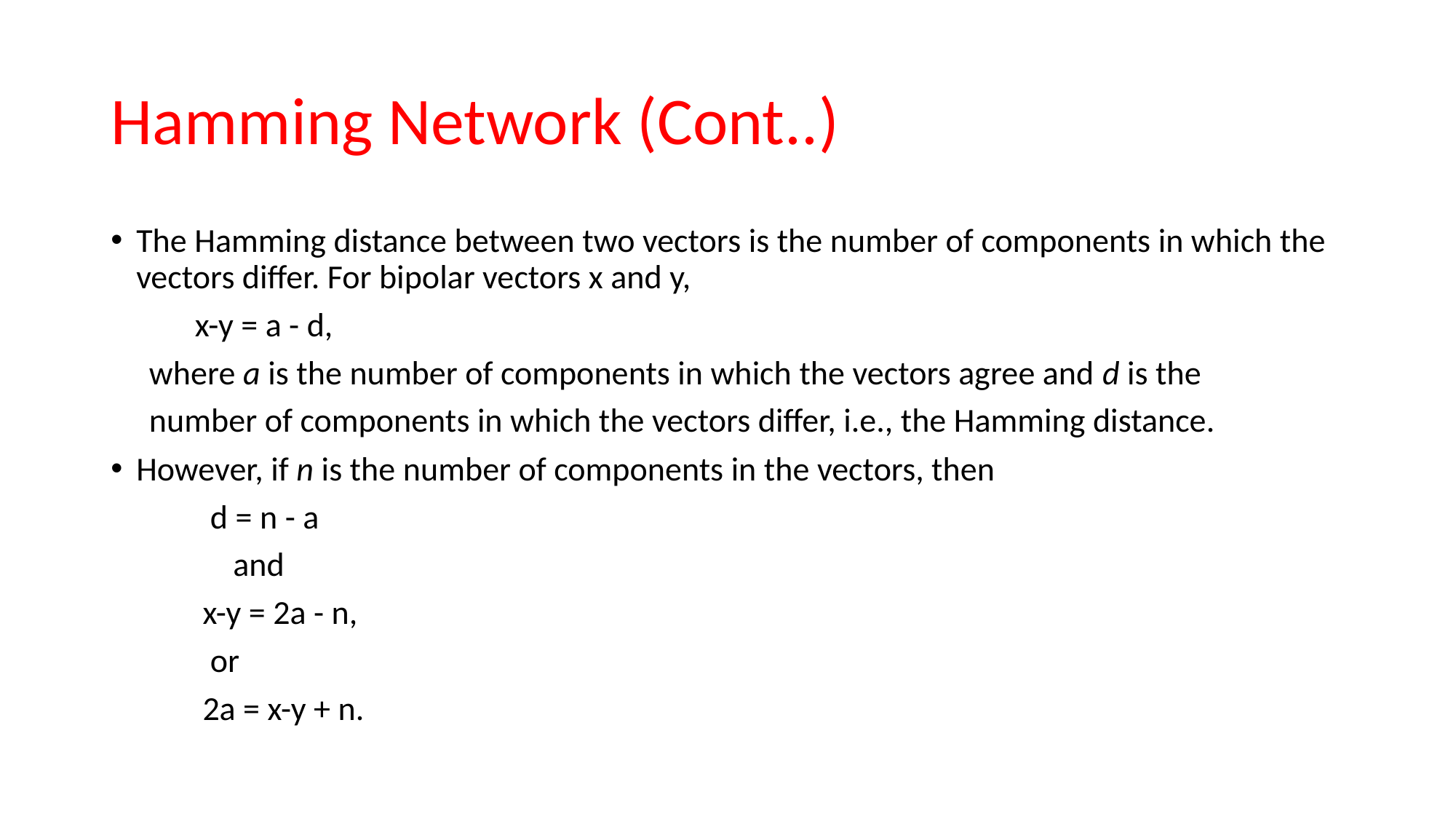

# Hamming Network (Cont..)
The Hamming distance between two vectors is the number of components in which the vectors differ. For bipolar vectors x and y,
           x-y = a - d,
     where a is the number of components in which the vectors agree and d is the
     number of components in which the vectors differ, i.e., the Hamming distance.
However, if n is the number of components in the vectors, then
             d = n - a
                and
            x-y = 2a - n,
             or
            2a = x-y + n.